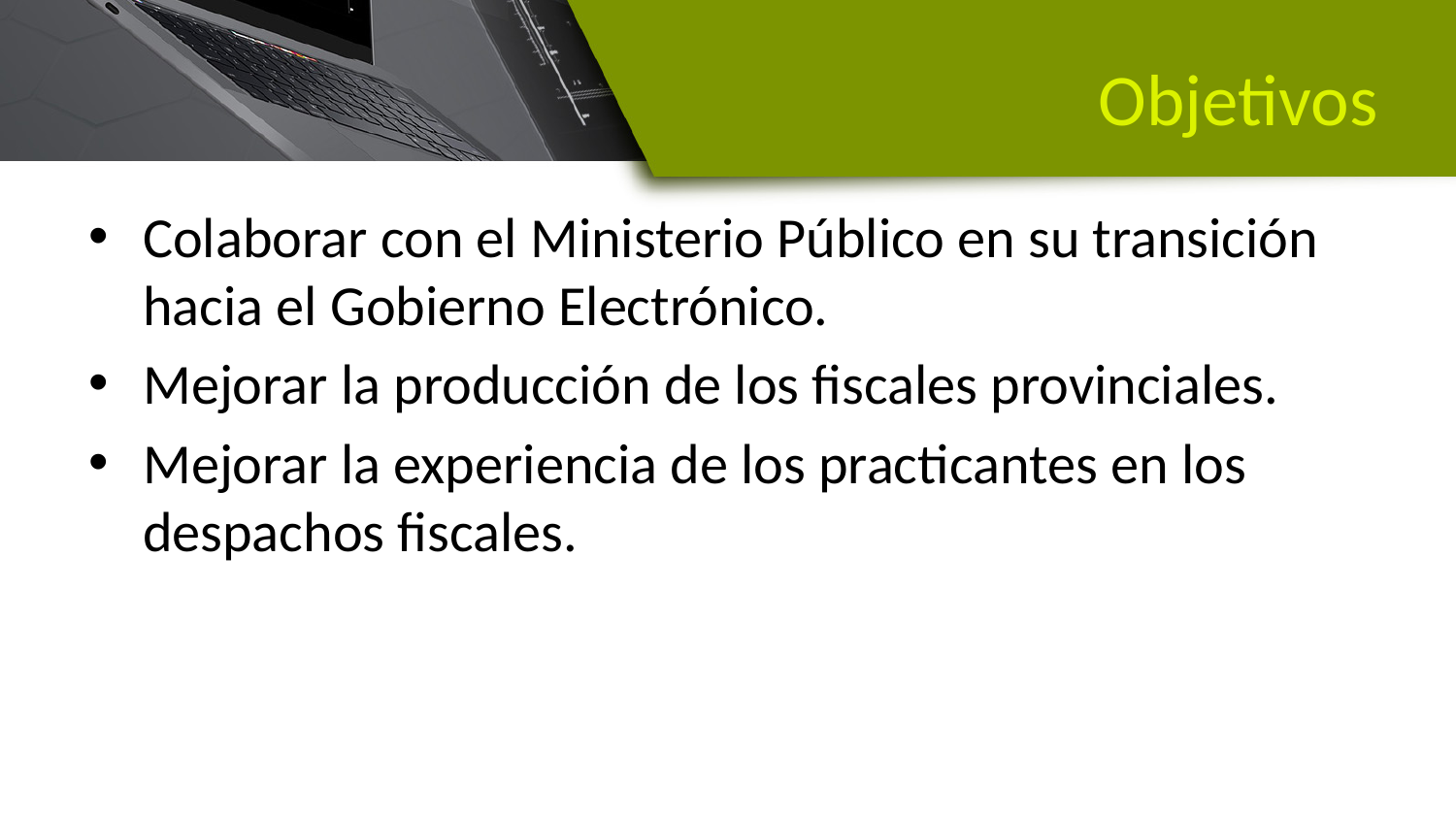

# Objetivos
Colaborar con el Ministerio Público en su transición hacia el Gobierno Electrónico.
Mejorar la producción de los fiscales provinciales.
Mejorar la experiencia de los practicantes en los despachos fiscales.